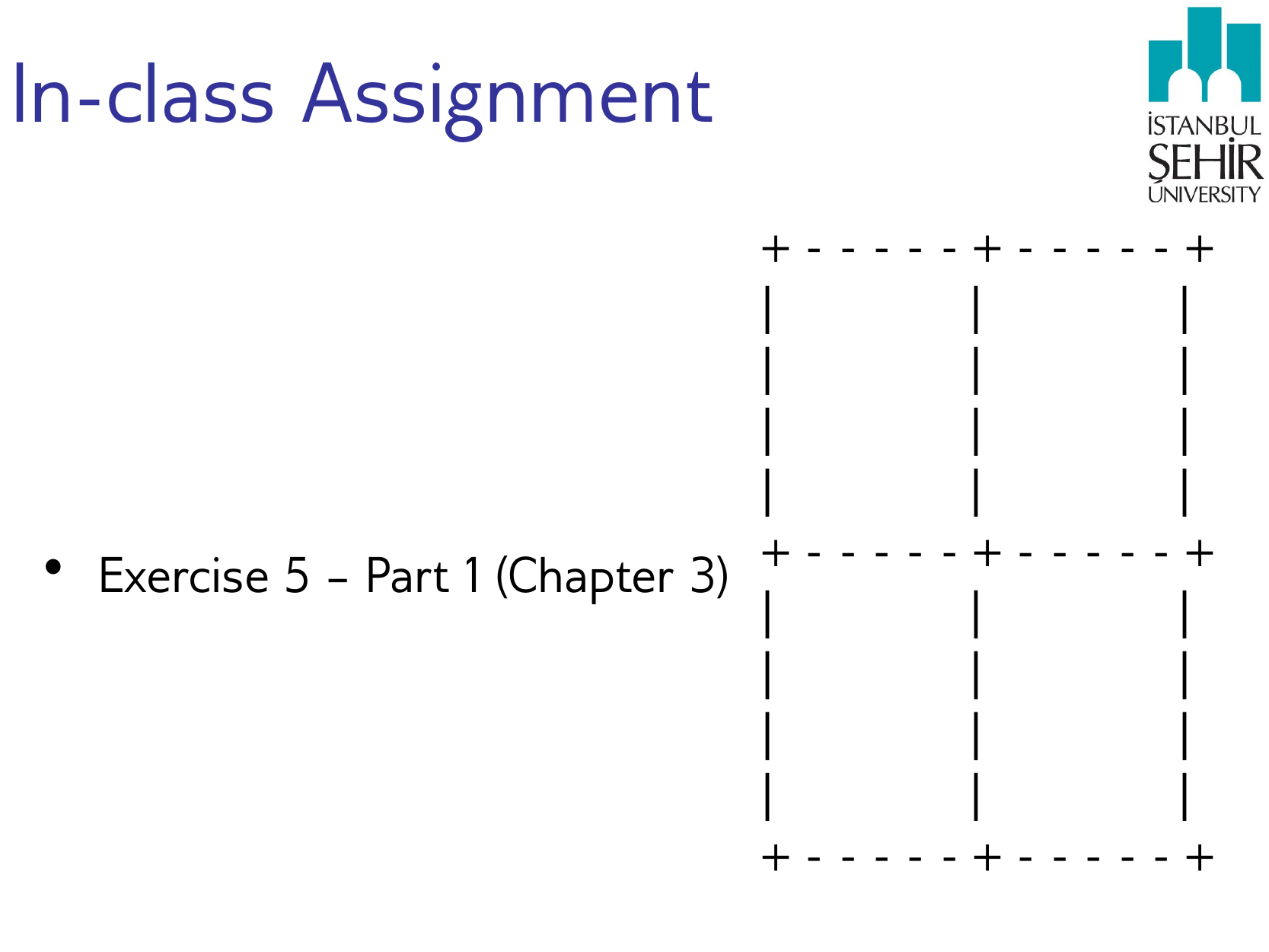

# In-class Assignment
+ - - - - - + - - - - - +
|             |             |
|             |             |
|             |             |
|             |             |
+ - - - - - + - - - - - +
|             |             |
|             |             |
|             |             |
|             |             |
+ - - - - - + - - - - - +
Exercise 5 – Part 1 (Chapter 3)